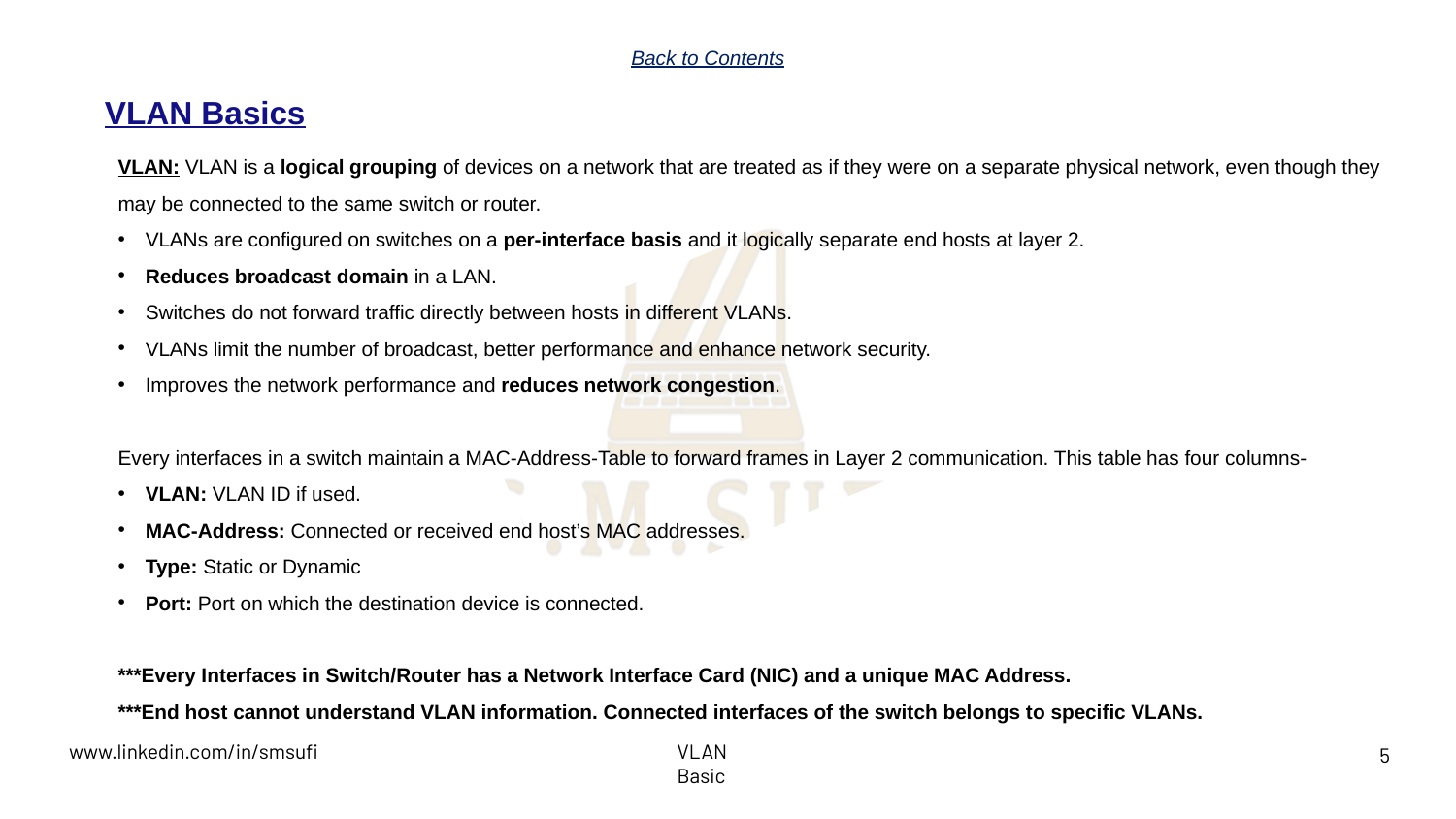

Back to Contents
VLAN Basics
VLAN: VLAN is a logical grouping of devices on a network that are treated as if they were on a separate physical network, even though they may be connected to the same switch or router.
VLANs are configured on switches on a per-interface basis and it logically separate end hosts at layer 2.
Reduces broadcast domain in a LAN.
Switches do not forward traffic directly between hosts in different VLANs.
VLANs limit the number of broadcast, better performance and enhance network security.
Improves the network performance and reduces network congestion.

Every interfaces in a switch maintain a MAC-Address-Table to forward frames in Layer 2 communication. This table has four columns-
VLAN: VLAN ID if used.
MAC-Address: Connected or received end host’s MAC addresses.
Type: Static or Dynamic
Port: Port on which the destination device is connected.

***Every Interfaces in Switch/Router has a Network Interface Card (NIC) and a unique MAC Address.
***End host cannot understand VLAN information. Connected interfaces of the switch belongs to specific VLANs.
5